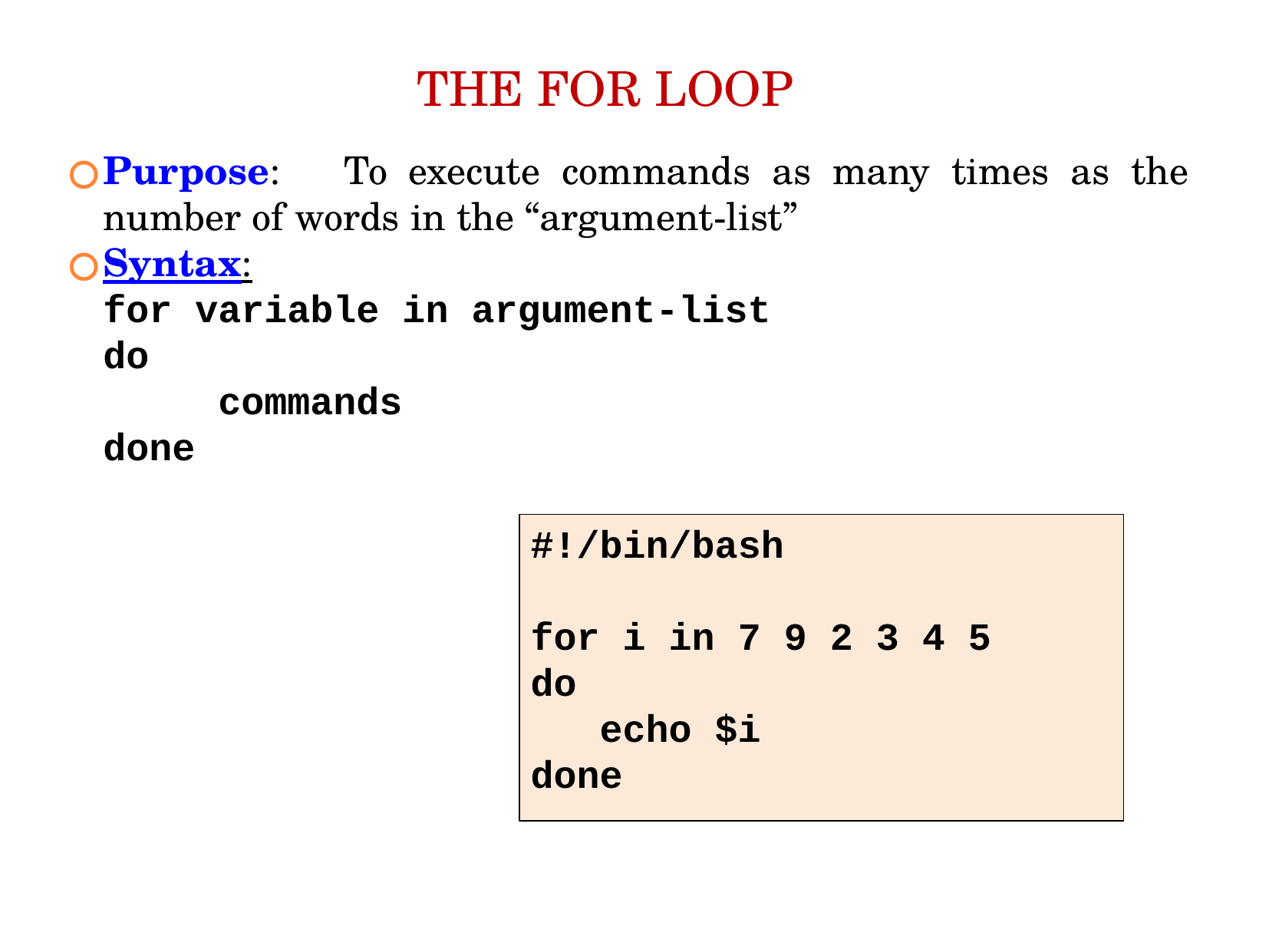

THE FOR LOOP
Purpose: 	To execute commands as many times as the number of words in the “argument-list”
Syntax:
	for variable in argument-list
	do
		commands
	done
#!/bin/bash

for i in 7 9 2 3 4 5
do
   echo $i
done
27